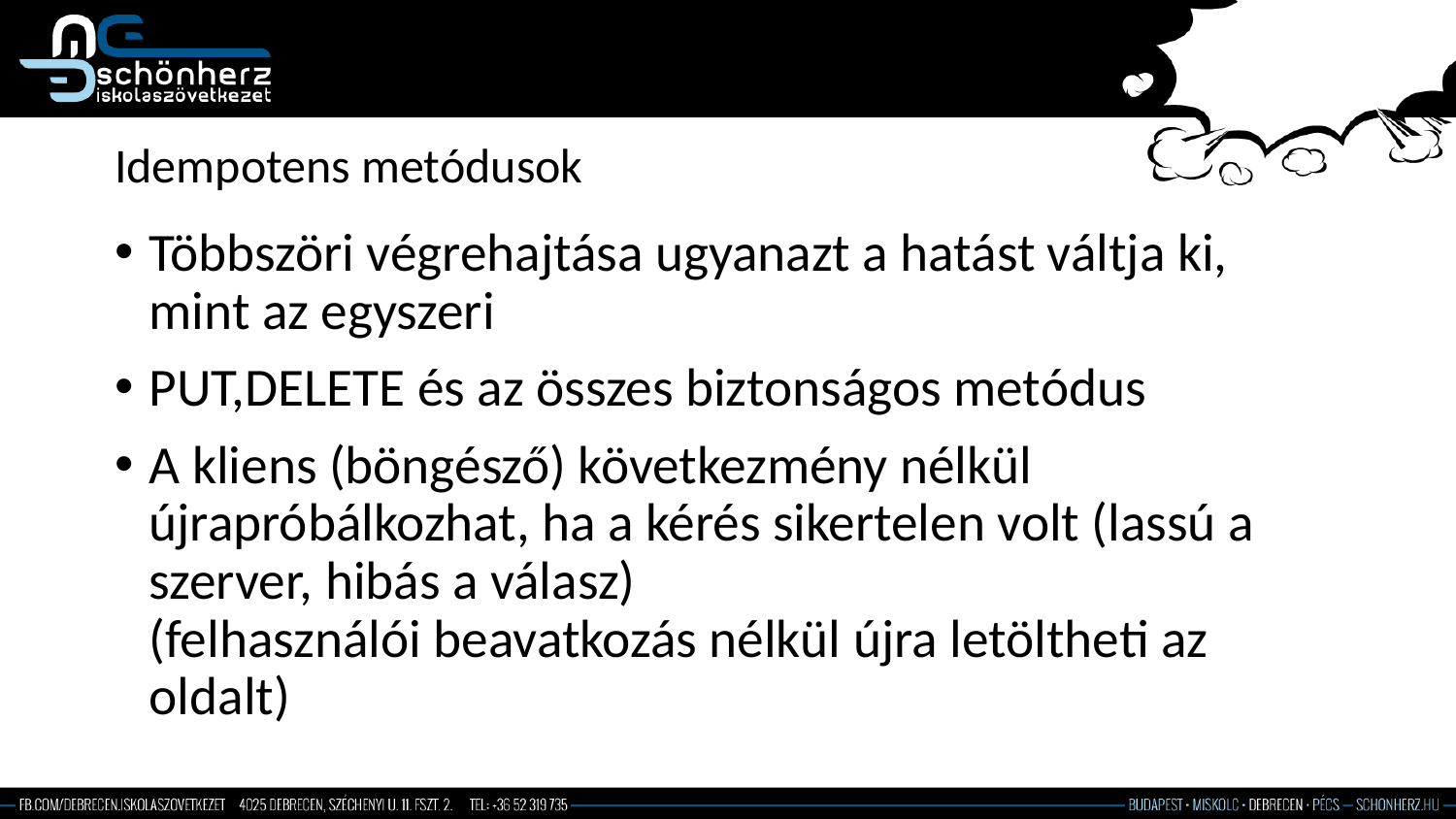

# Idempotens metódusok
Többszöri végrehajtása ugyanazt a hatást váltja ki, mint az egyszeri
PUT,DELETE és az összes biztonságos metódus
A kliens (böngésző) következmény nélkül újrapróbálkozhat, ha a kérés sikertelen volt (lassú a szerver, hibás a válasz)
(felhasználói beavatkozás nélkül újra letöltheti az oldalt)